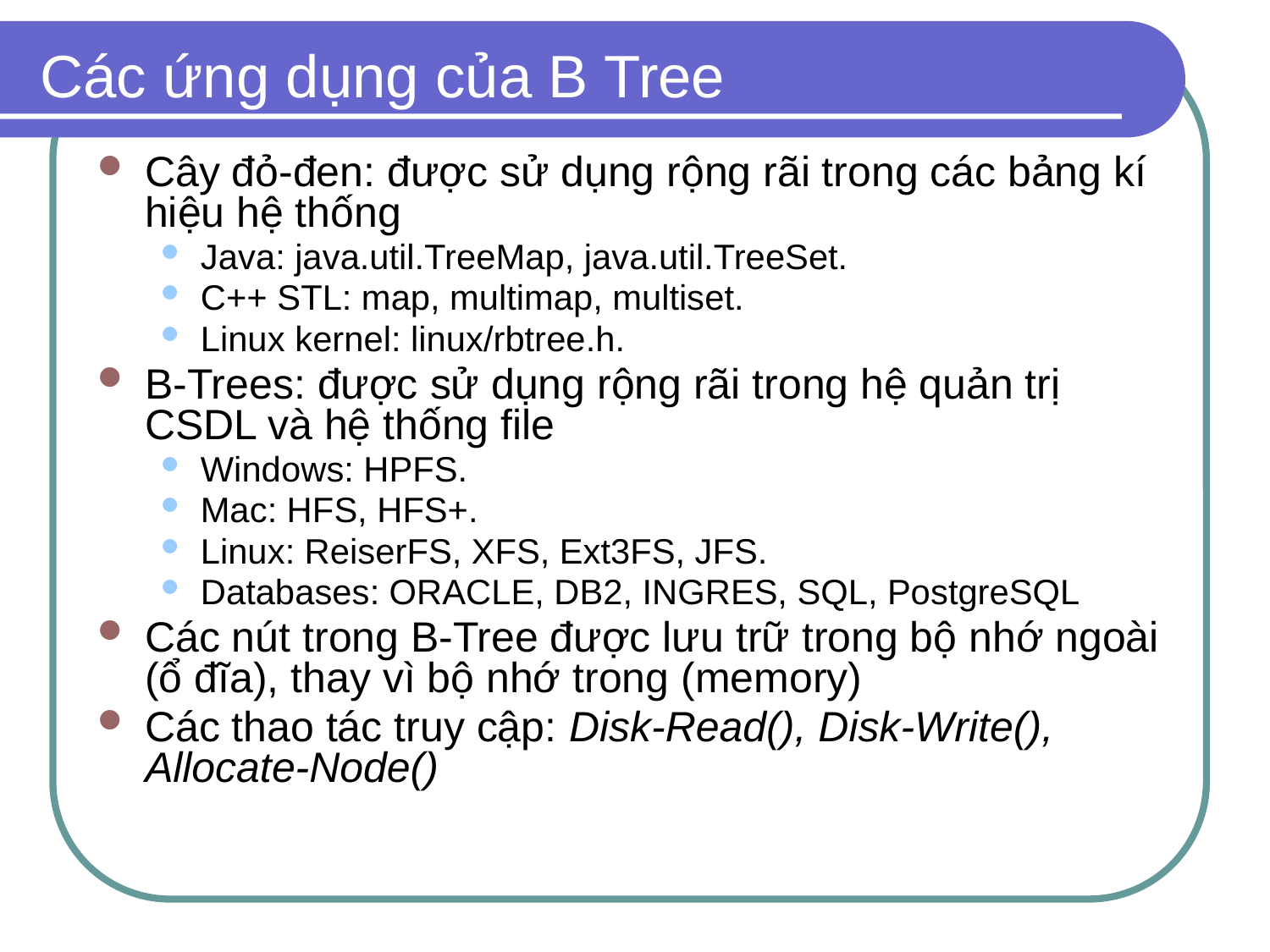

# Các ứng dụng của B Tree
Cây đỏ-đen: được sử dụng rộng rãi trong các bảng kí hiệu hệ thống
Java: java.util.TreeMap, java.util.TreeSet.
C++ STL: map, multimap, multiset.
Linux kernel: linux/rbtree.h.
B-Trees: được sử dụng rộng rãi trong hệ quản trị CSDL và hệ thống file
Windows: HPFS.
Mac: HFS, HFS+.
Linux: ReiserFS, XFS, Ext3FS, JFS.
Databases: ORACLE, DB2, INGRES, SQL, PostgreSQL
Các nút trong B-Tree được lưu trữ trong bộ nhớ ngoài (ổ đĩa), thay vì bộ nhớ trong (memory)
Các thao tác truy cập: Disk-Read(), Disk-Write(), Allocate-Node()